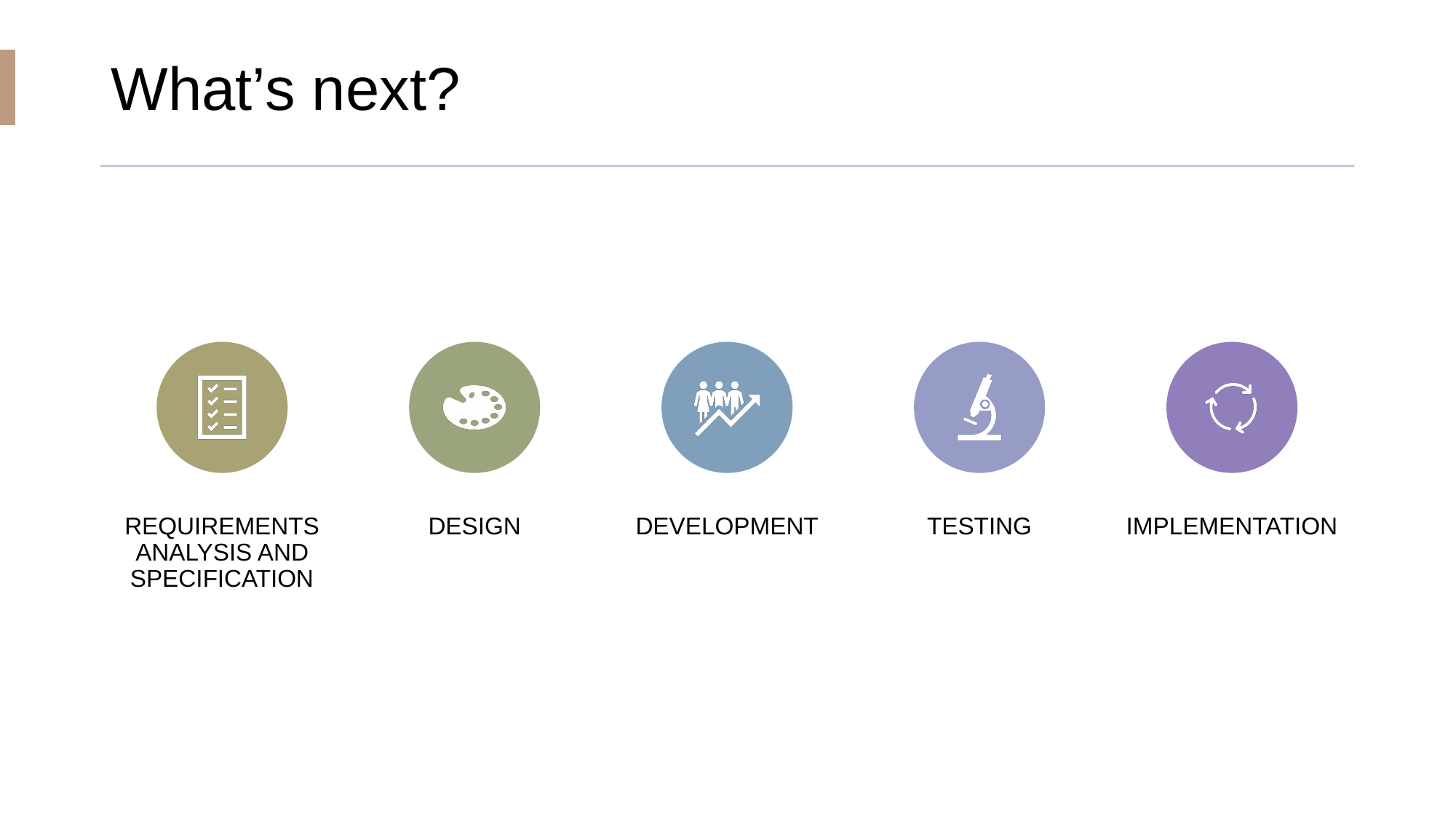

# What’s next?

Requirements Analysis and Specification
Design
Development
Testing
Implementation